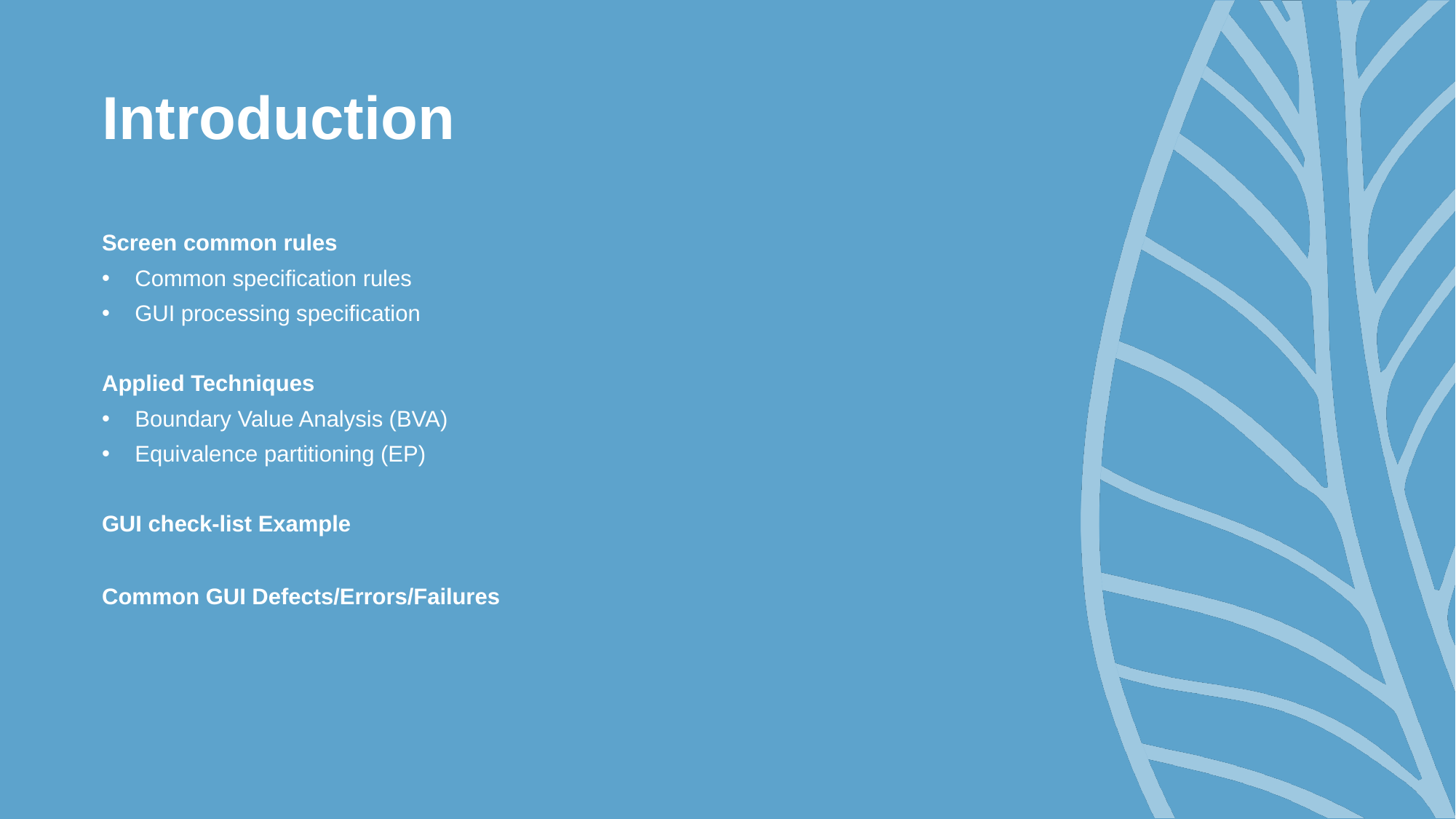

# Introduction
Screen common rules
Common specification rules
GUI processing specification

Applied Techniques
Boundary Value Analysis (BVA)
Equivalence partitioning (EP)

GUI check-list Example

Common GUI Defects/Errors/Failures